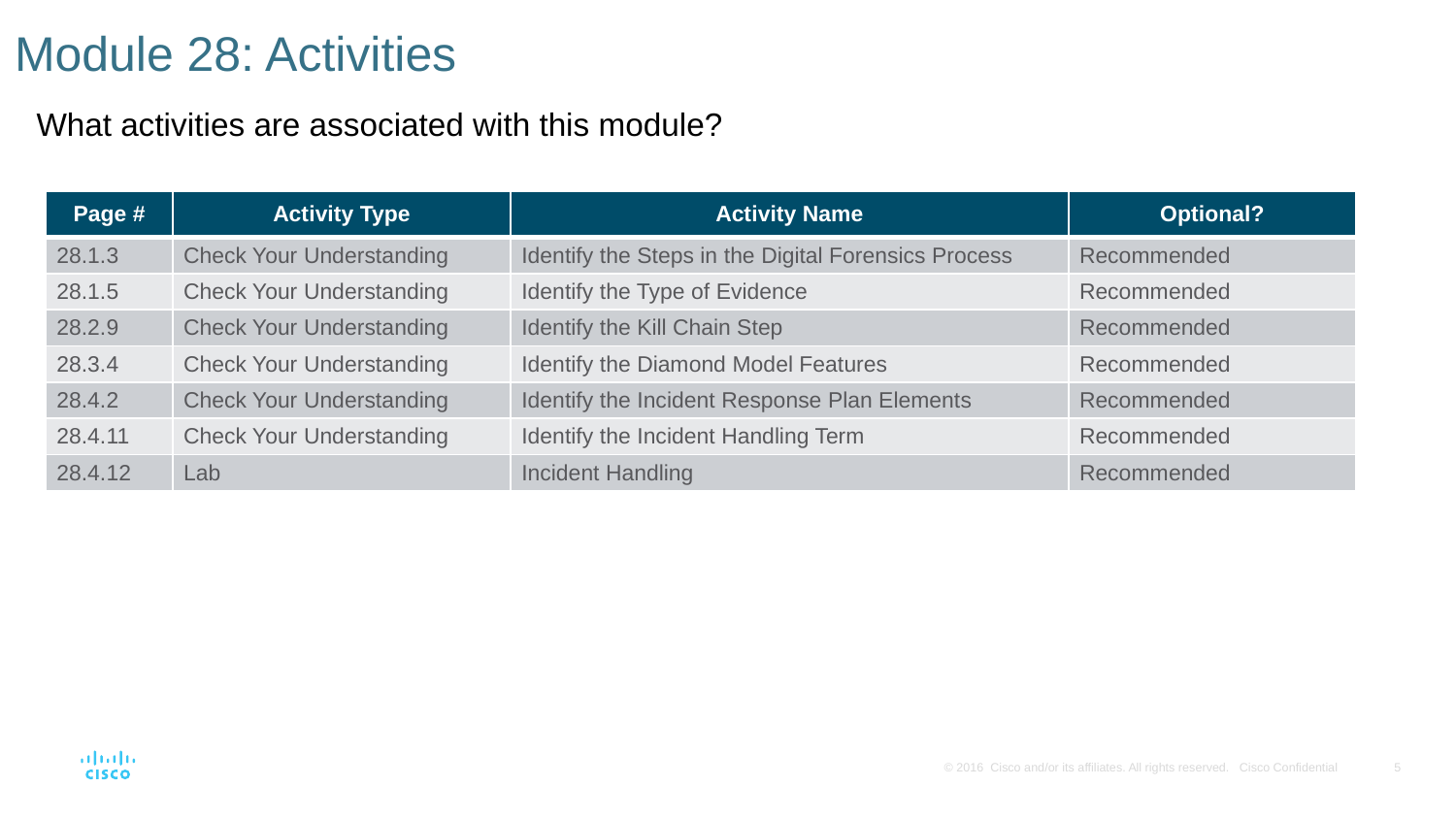

# Module 28: Activities
What activities are associated with this module?

| Page # | Activity Type | Activity Name | Optional? |
| --- | --- | --- | --- |
| 28.1.3 | Check Your Understanding | Identify the Steps in the Digital Forensics Process | Recommended |
| 28.1.5 | Check Your Understanding | Identify the Type of Evidence | Recommended |
| 28.2.9 | Check Your Understanding | Identify the Kill Chain Step | Recommended |
| 28.3.4 | Check Your Understanding | Identify the Diamond Model Features | Recommended |
| 28.4.2 | Check Your Understanding | Identify the Incident Response Plan Elements | Recommended |
| 28.4.11 | Check Your Understanding | Identify the Incident Handling Term | Recommended |
| 28.4.12 | Lab | Incident Handling | Recommended |